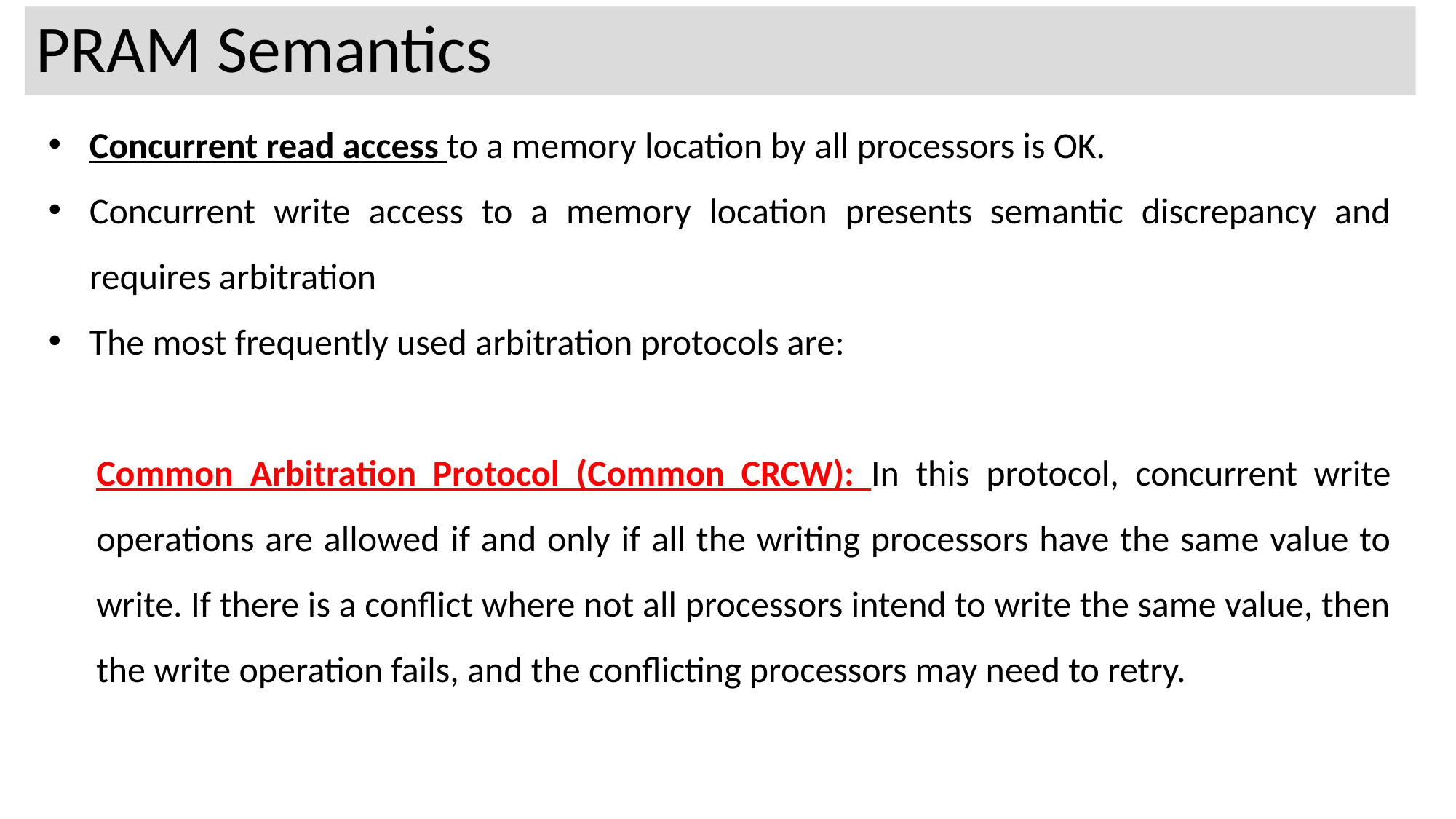

# PRAM Semantics
Concurrent read access to a memory location by all processors is OK.
Concurrent write access to a memory location presents semantic discrepancy and requires arbitration
The most frequently used arbitration protocols are:

Common Arbitration Protocol (Common CRCW): In this protocol, concurrent write operations are allowed if and only if all the writing processors have the same value to write. If there is a conflict where not all processors intend to write the same value, then the write operation fails, and the conflicting processors may need to retry.